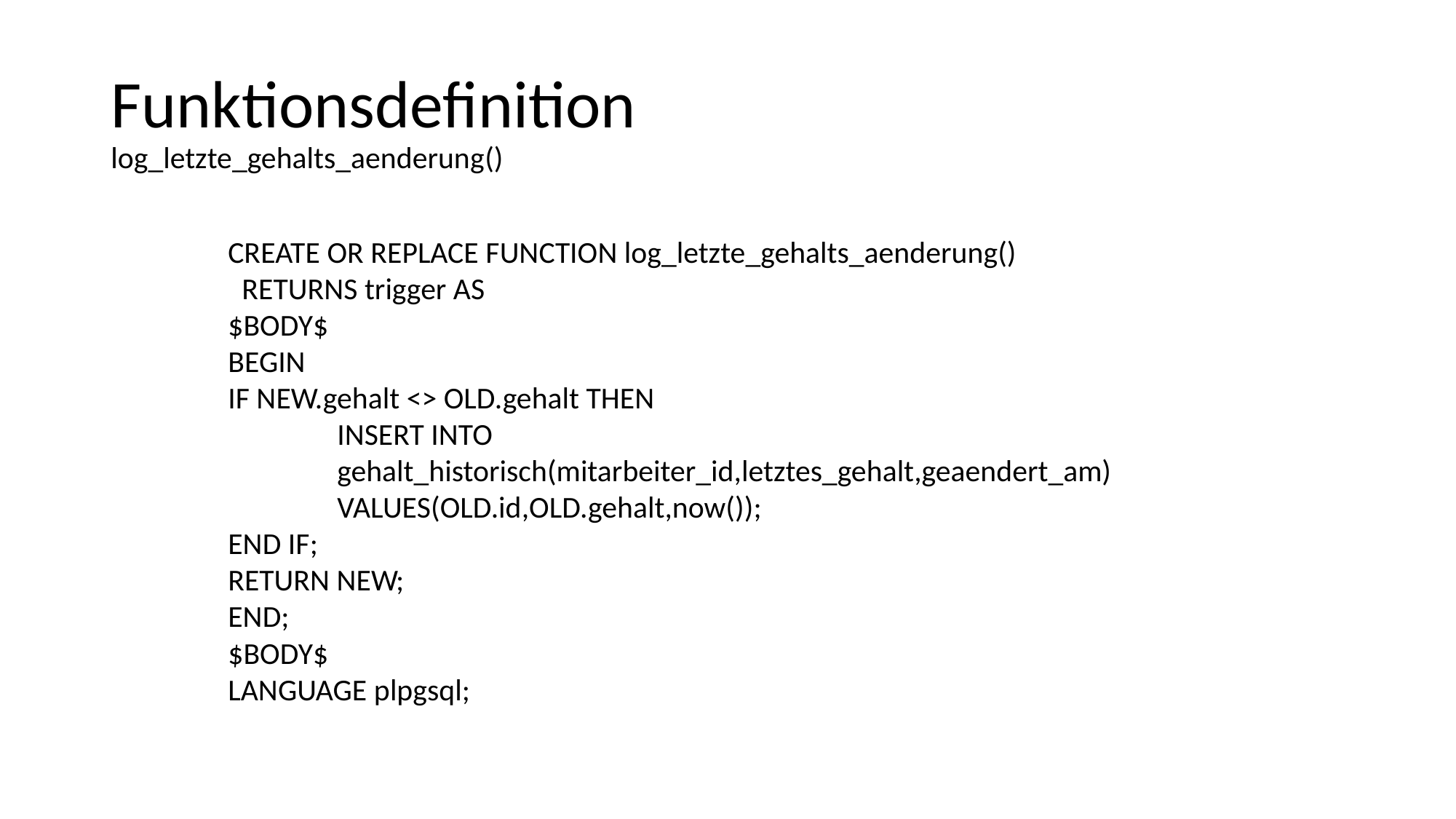

# Funktionsdefinition log_letzte_gehalts_aenderung()
CREATE OR REPLACE FUNCTION log_letzte_gehalts_aenderung()
  RETURNS trigger AS
$BODY$
BEGIN
IF NEW.gehalt <> OLD.gehalt THEN
	INSERT INTO
	gehalt_historisch(mitarbeiter_id,letztes_gehalt,geaendert_am)
	VALUES(OLD.id,OLD.gehalt,now());
END IF;
RETURN NEW;
END;
$BODY$
LANGUAGE plpgsql;